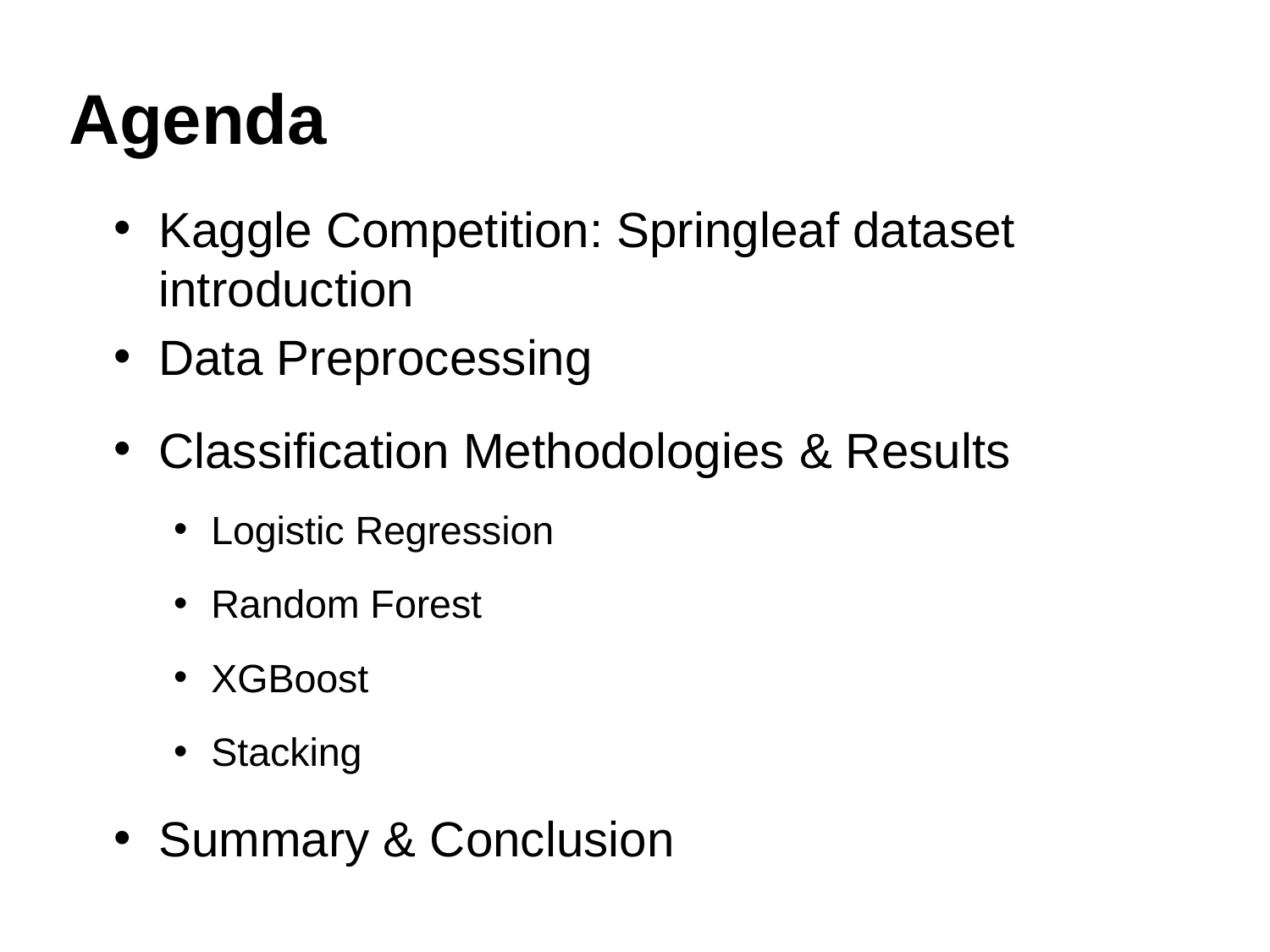

# Agenda
Kaggle Competition: Springleaf dataset introduction
Data Preprocessing
Classification Methodologies & Results
Logistic Regression
Random Forest
XGBoost
Stacking
Summary & Conclusion